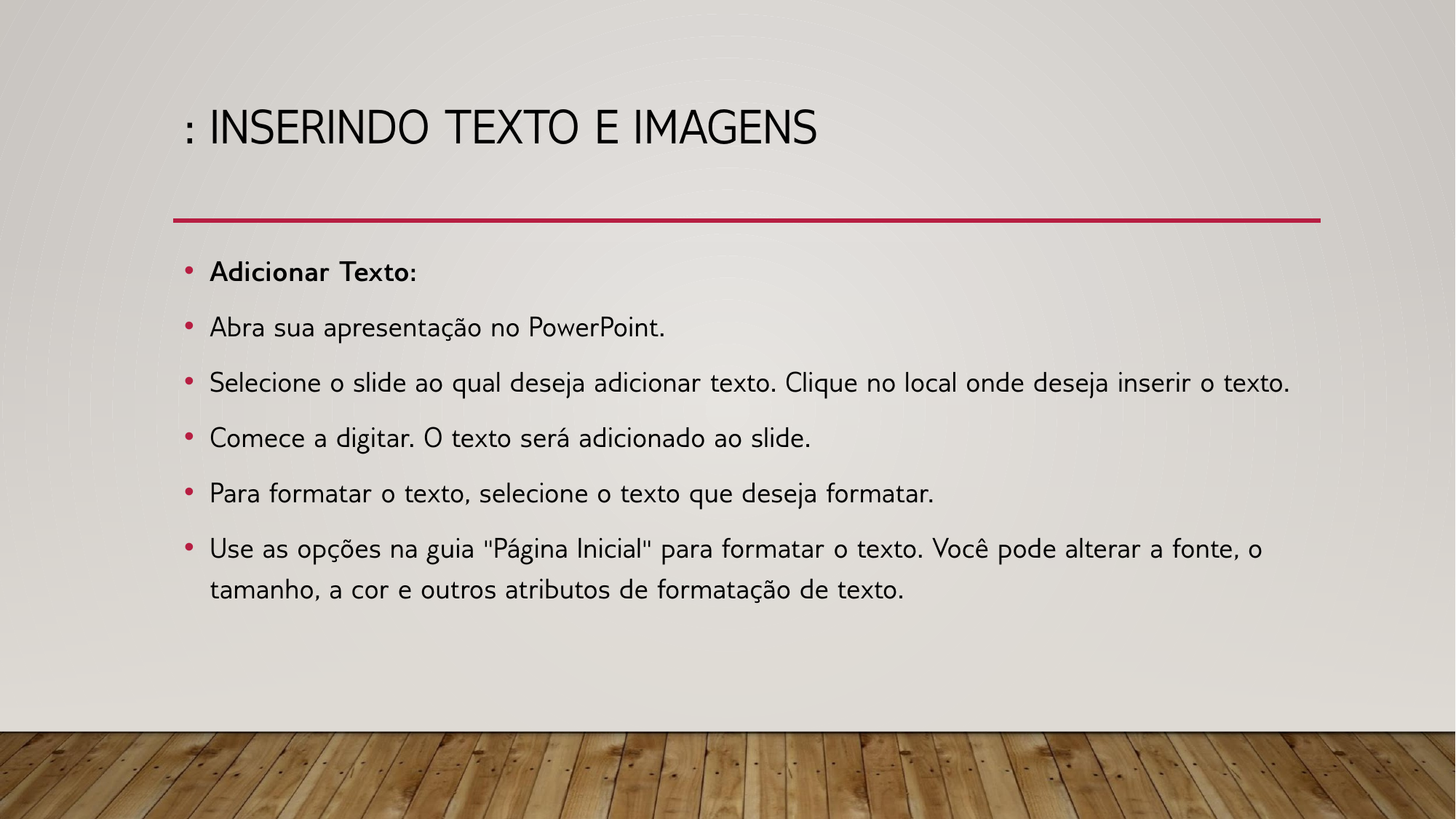

# : INSERINDO TEXTO E IMAGENS
Adicionar Texto:
Abra sua apresentação no PowerPoint.
Selecione o slide ao qual deseja adicionar texto. Clique no local onde deseja inserir o texto.
Comece a digitar. O texto será adicionado ao slide.
Para formatar o texto, selecione o texto que deseja formatar.
Use as opções na guia "Página Inicial" para formatar o texto. Você pode alterar a fonte, o tamanho, a cor e outros atributos de formatação de texto.